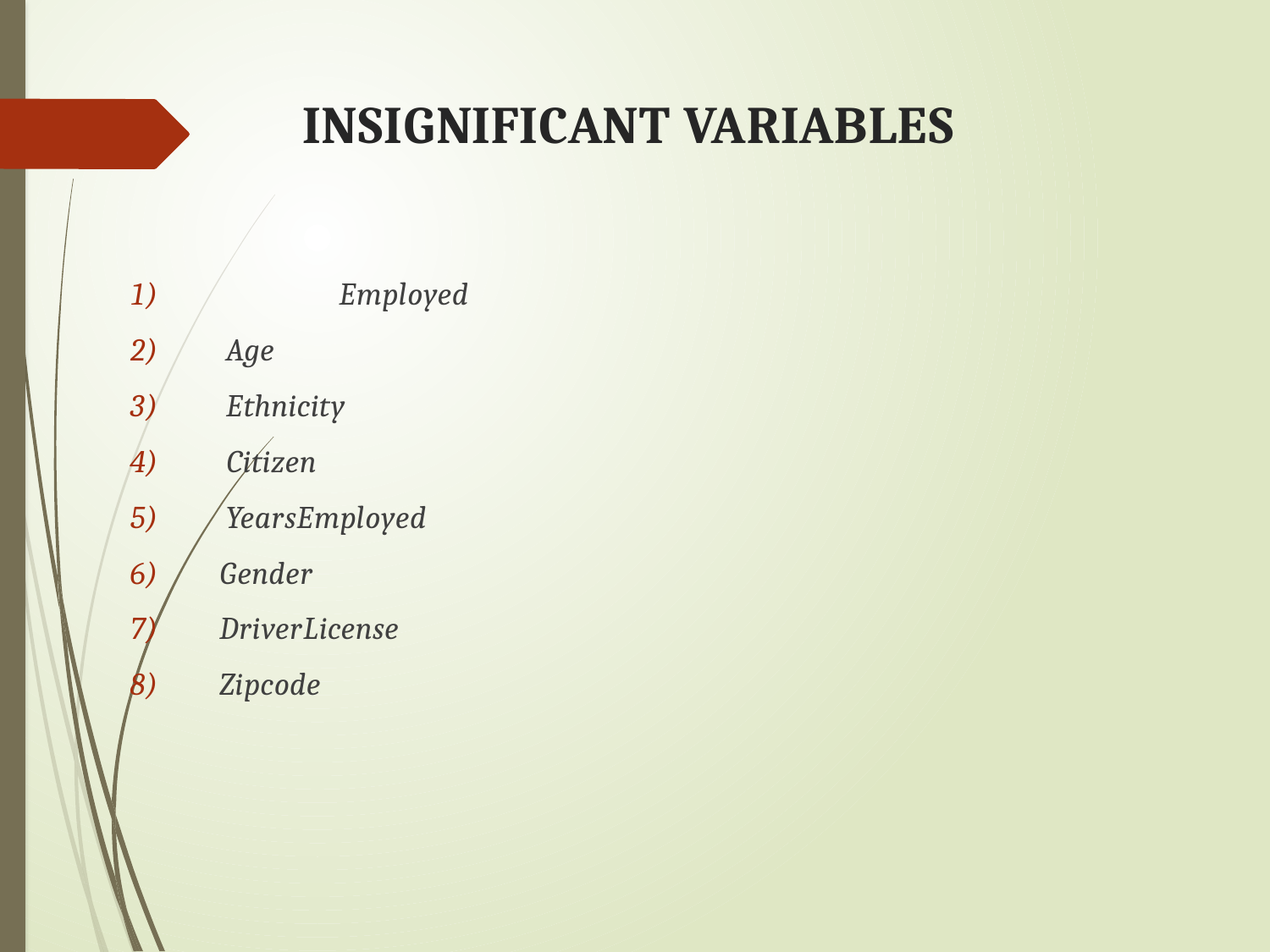

# INSIGNIFICANT VARIABLES

  	     Employed
       Age
       Ethnicity
       Citizen
       YearsEmployed
      Gender
      DriverLicense
      Zipcode